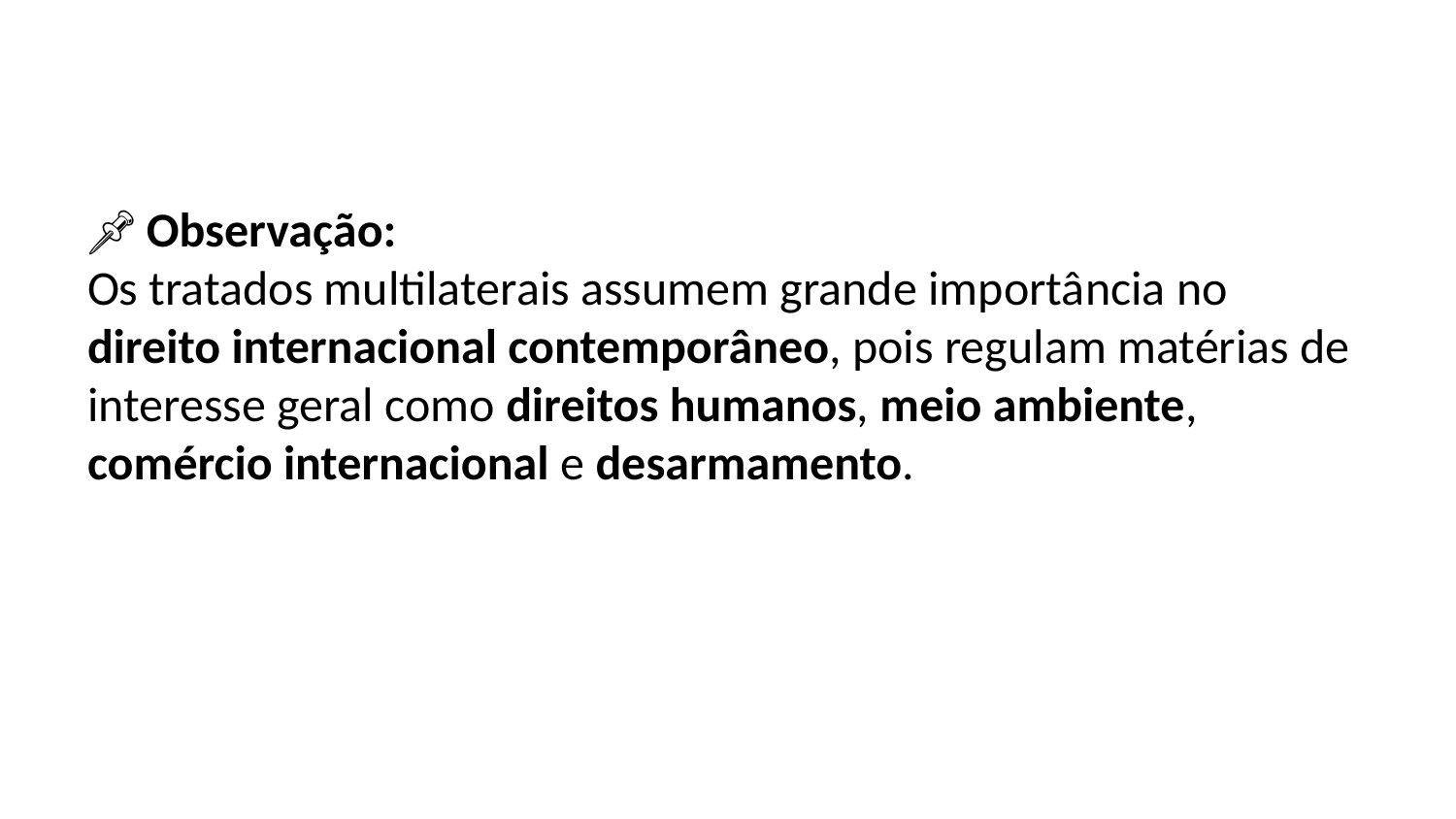

📌 Observação:
Os tratados multilaterais assumem grande importância no direito internacional contemporâneo, pois regulam matérias de interesse geral como direitos humanos, meio ambiente, comércio internacional e desarmamento.